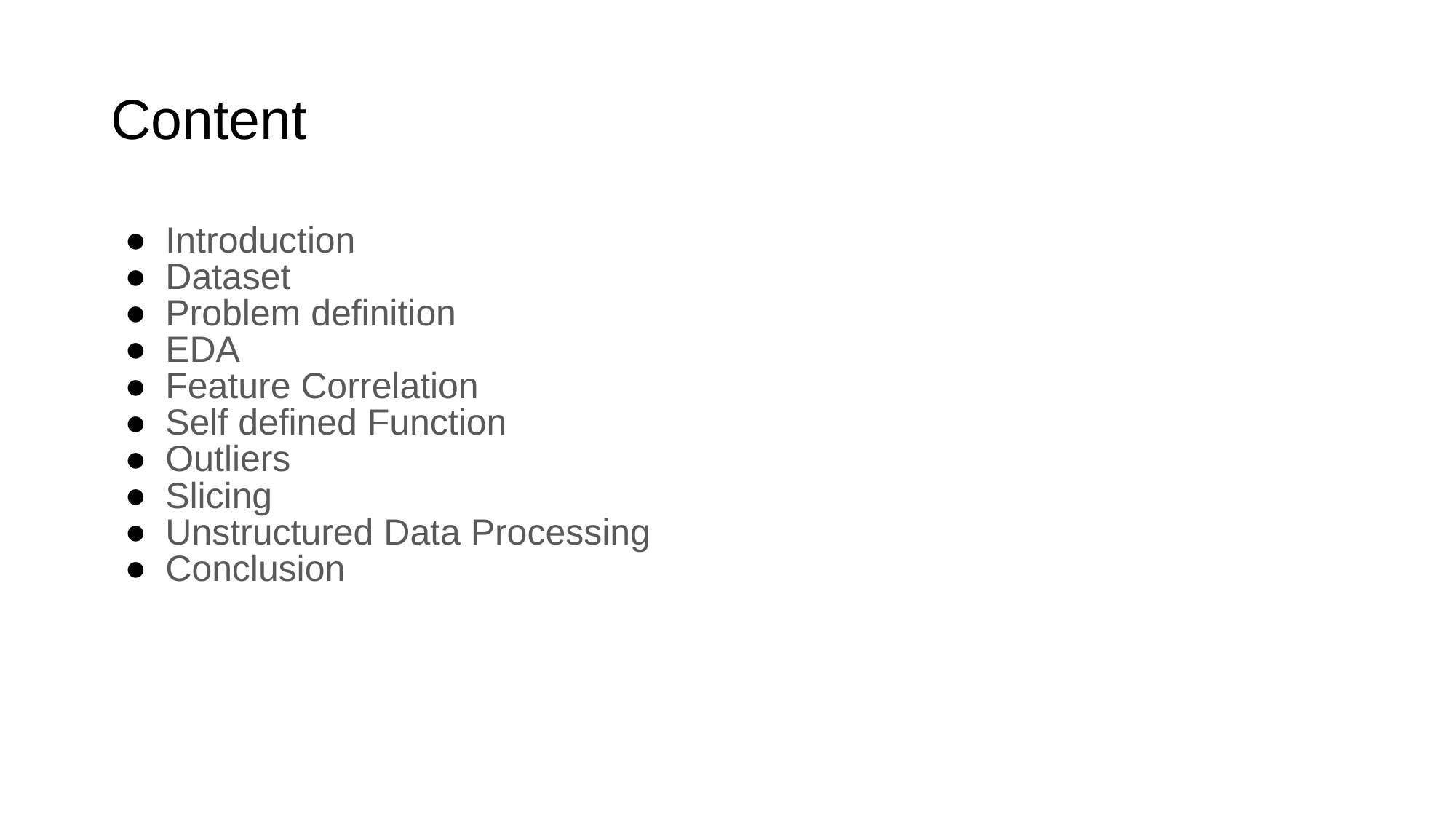

# Content
Introduction
Dataset
Problem definition
EDA
Feature Correlation
Self defined Function
Outliers
Slicing
Unstructured Data Processing
Conclusion